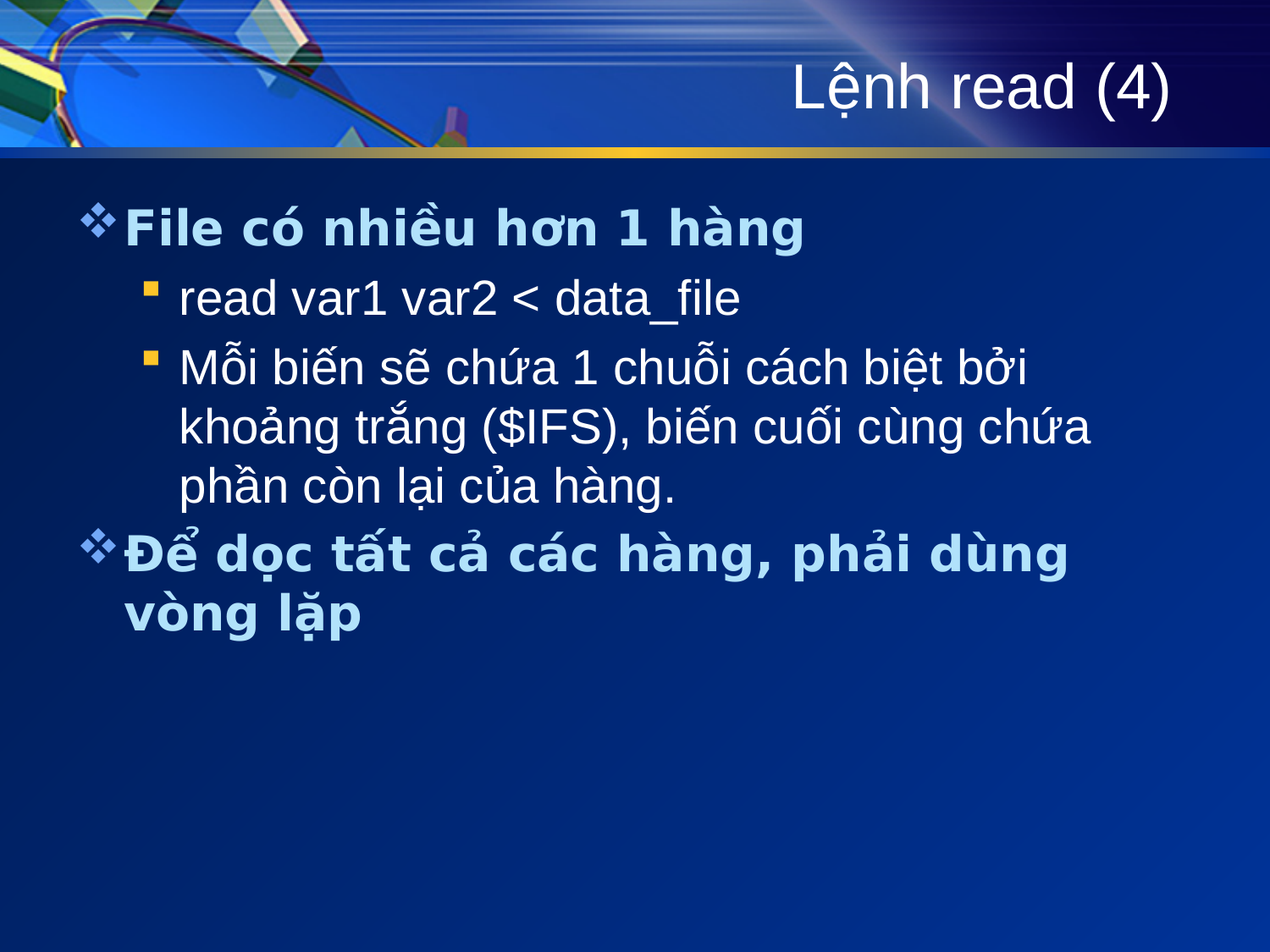

# Lệnh read (4)
File có nhiều hơn 1 hàng
read var1 var2 < data_file
Mỗi biến sẽ chứa 1 chuỗi cách biệt bởi khoảng trắng ($IFS), biến cuối cùng chứa phần còn lại của hàng.
Để dọc tất cả các hàng, phải dùng vòng lặp